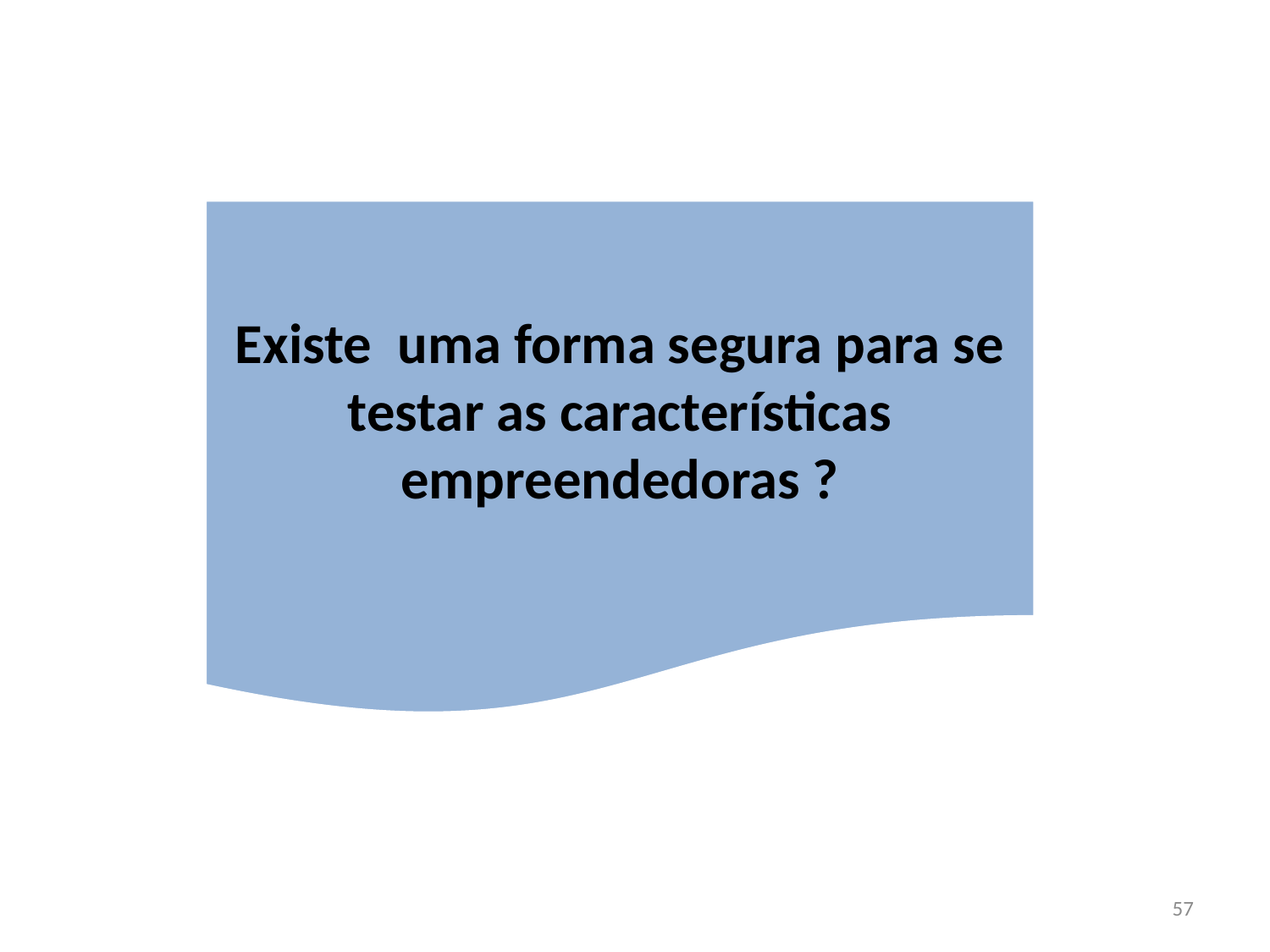

Existe  uma forma segura para se testar as características empreendedoras ?
57